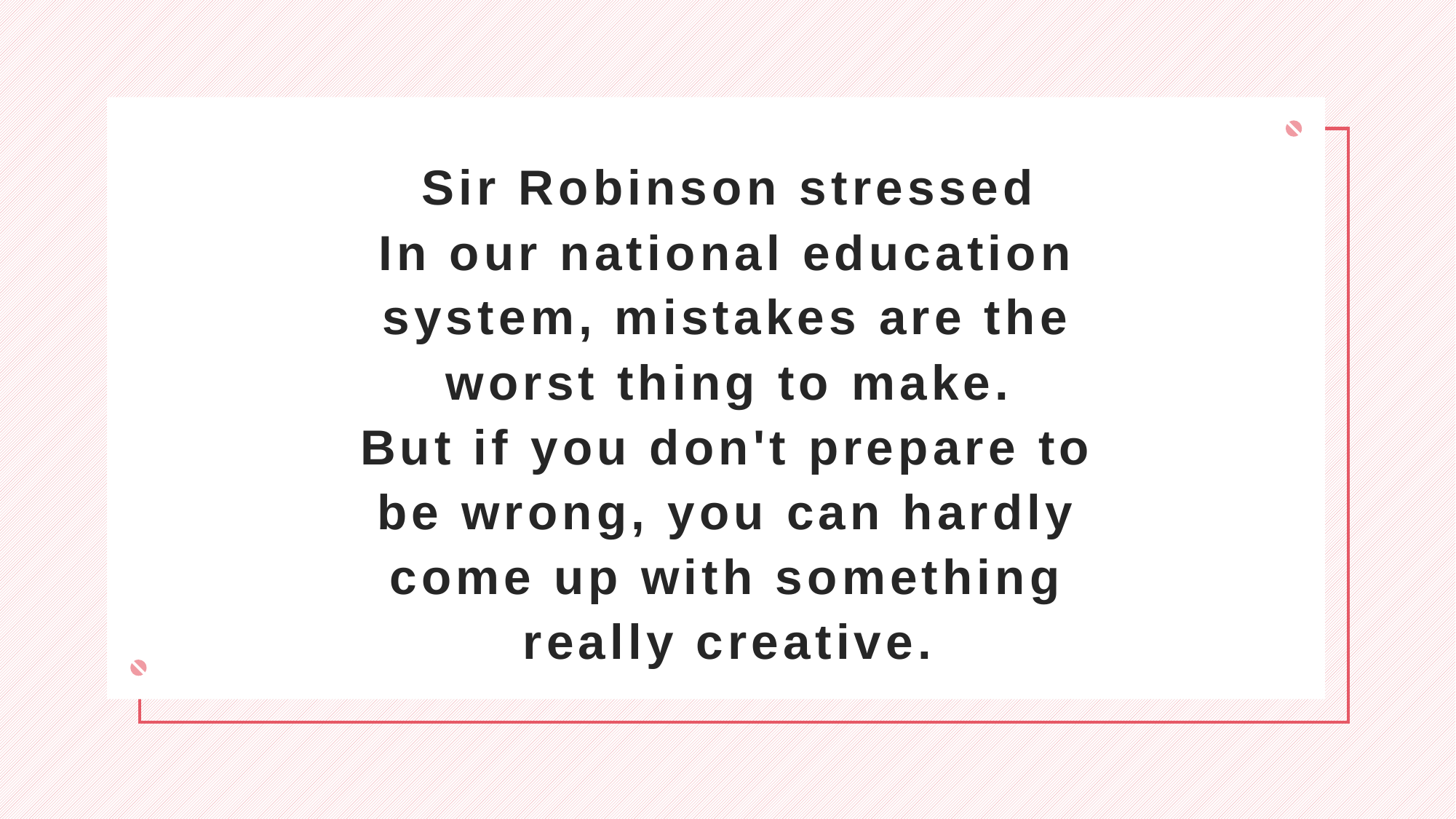

Sir Robinson stressed
In our national education system, mistakes are the worst thing to make.
But if you don't prepare to be wrong, you can hardly come up with something really creative.